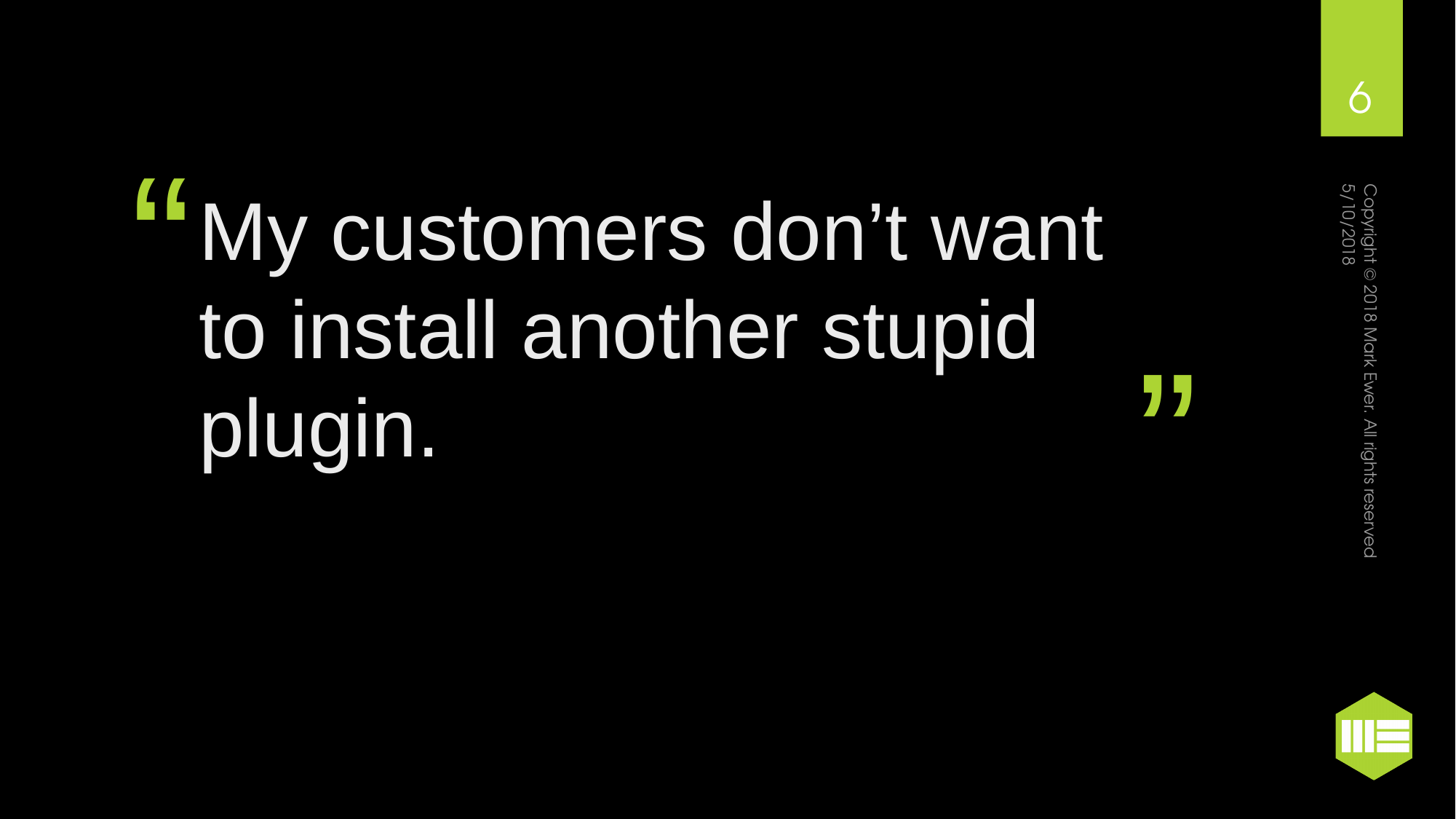

6
# My customers don’t want to install another stupid plugin.
5/10/2018
Copyright © 2018 Mark Ewer. All rights reserved